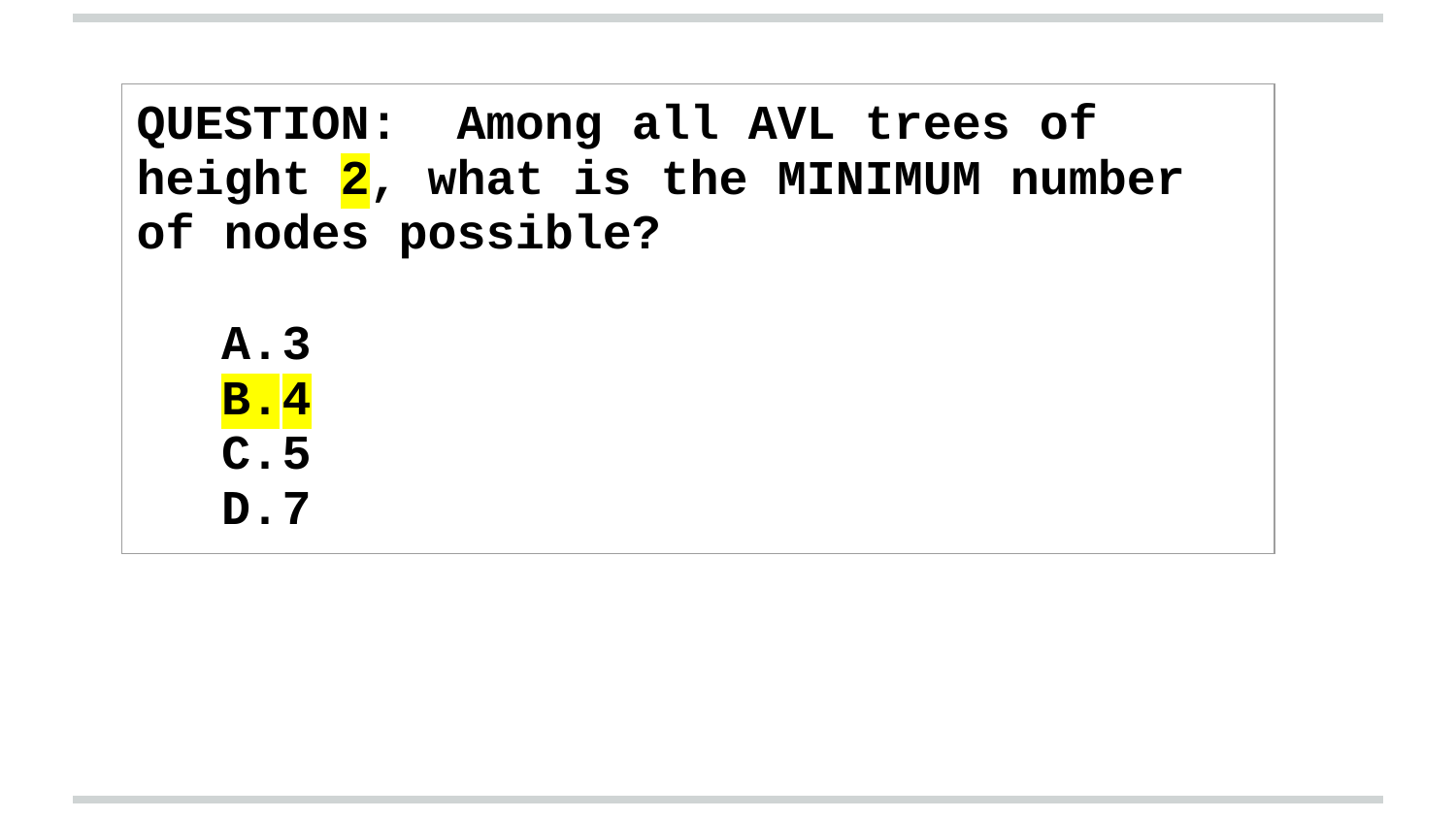

| QUESTION: Among all AVL trees of height 2, what is the MINIMUM number of nodes possible? 3 4 5 7 |
| --- |